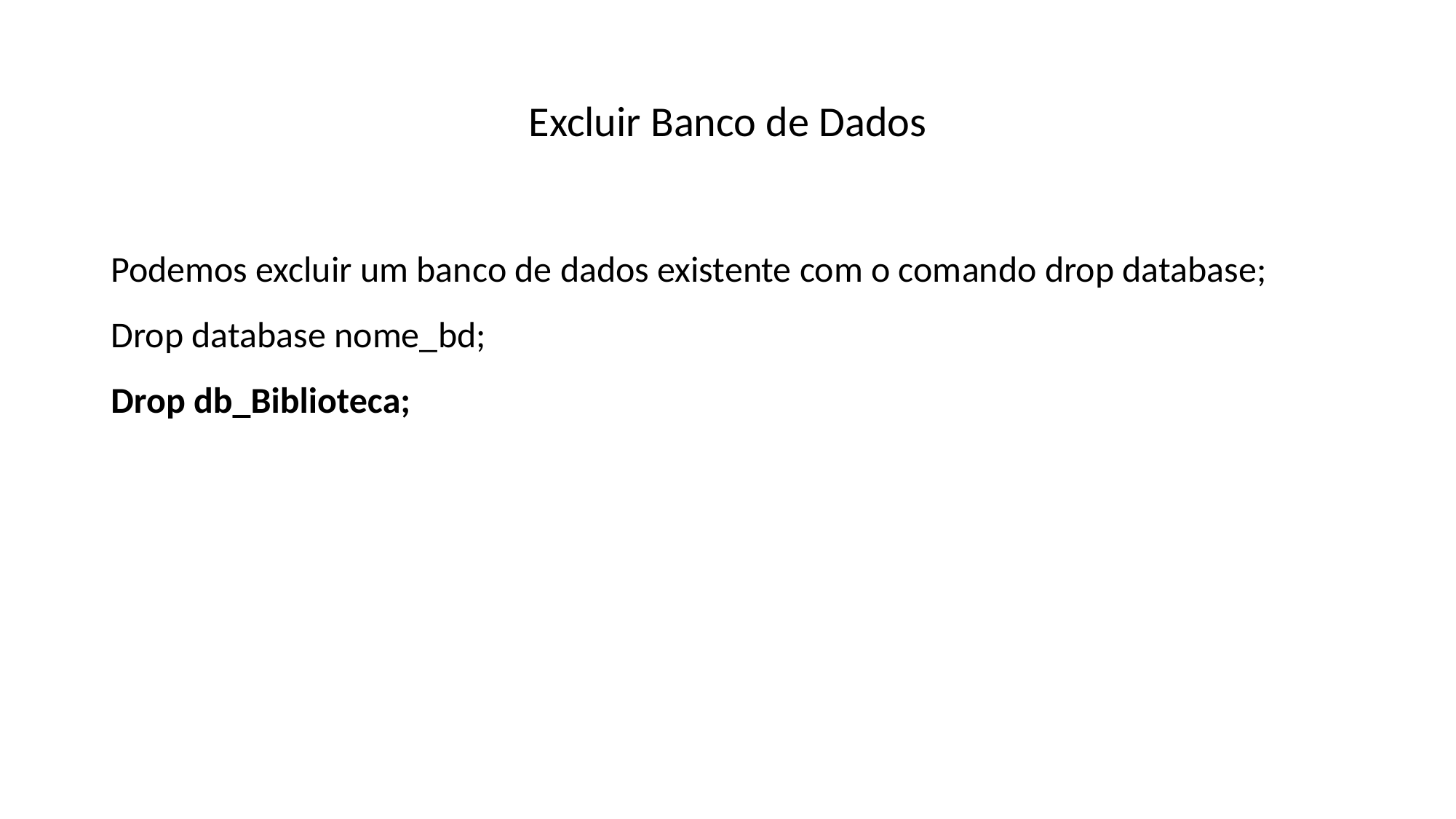

# Excluir Banco de Dados
Podemos excluir um banco de dados existente com o comando drop database;
Drop database nome_bd;
Drop db_Biblioteca;